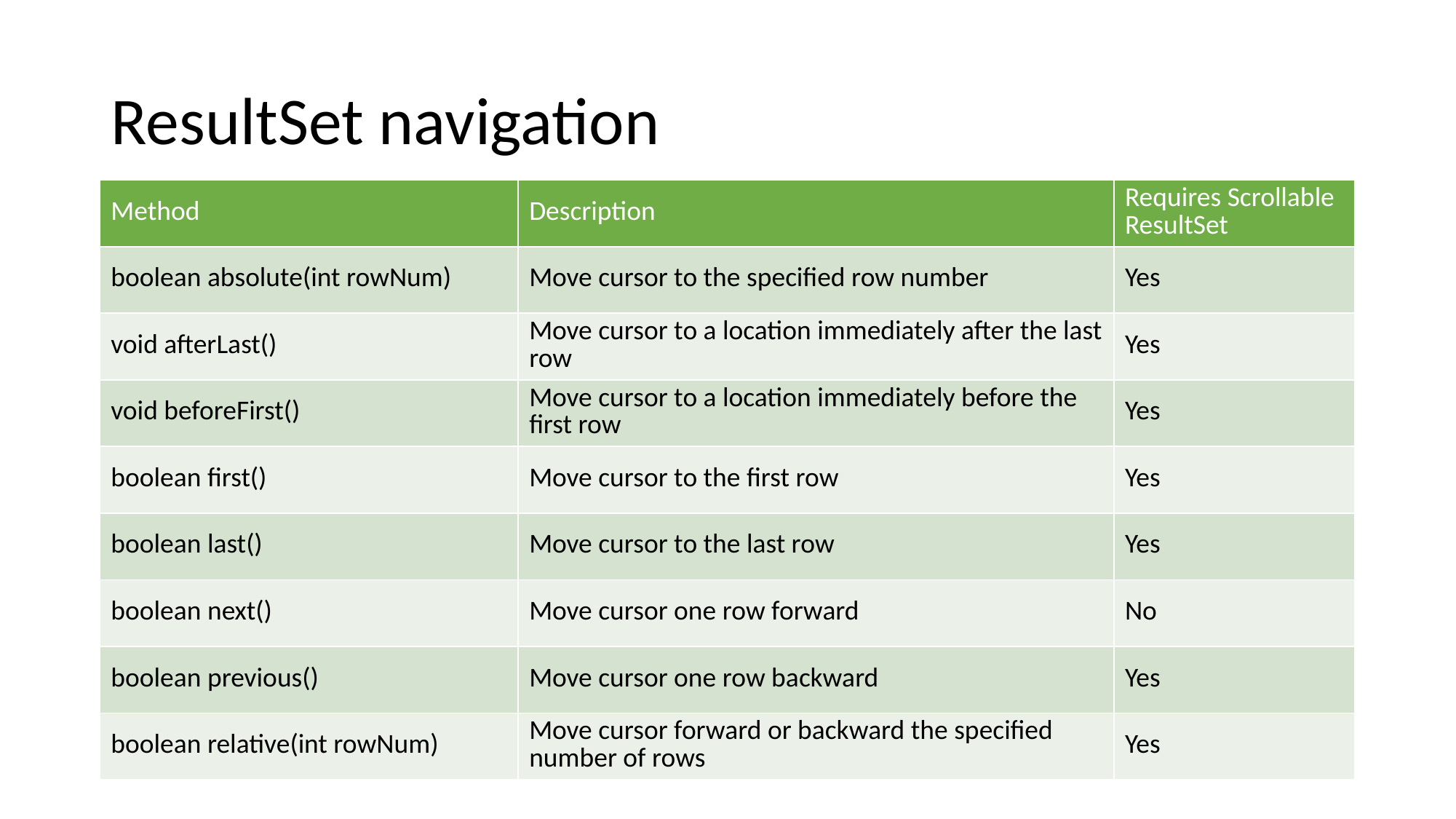

# ResultSet navigation
| Method | Description | Requires Scrollable ResultSet |
| --- | --- | --- |
| boolean absolute(int rowNum) | Move cursor to the specified row number | Yes |
| void afterLast() | Move cursor to a location immediately after the last row | Yes |
| void beforeFirst() | Move cursor to a location immediately before the first row | Yes |
| boolean first() | Move cursor to the first row | Yes |
| boolean last() | Move cursor to the last row | Yes |
| boolean next() | Move cursor one row forward | No |
| boolean previous() | Move cursor one row backward | Yes |
| boolean relative(int rowNum) | Move cursor forward or backward the specified number of rows | Yes |